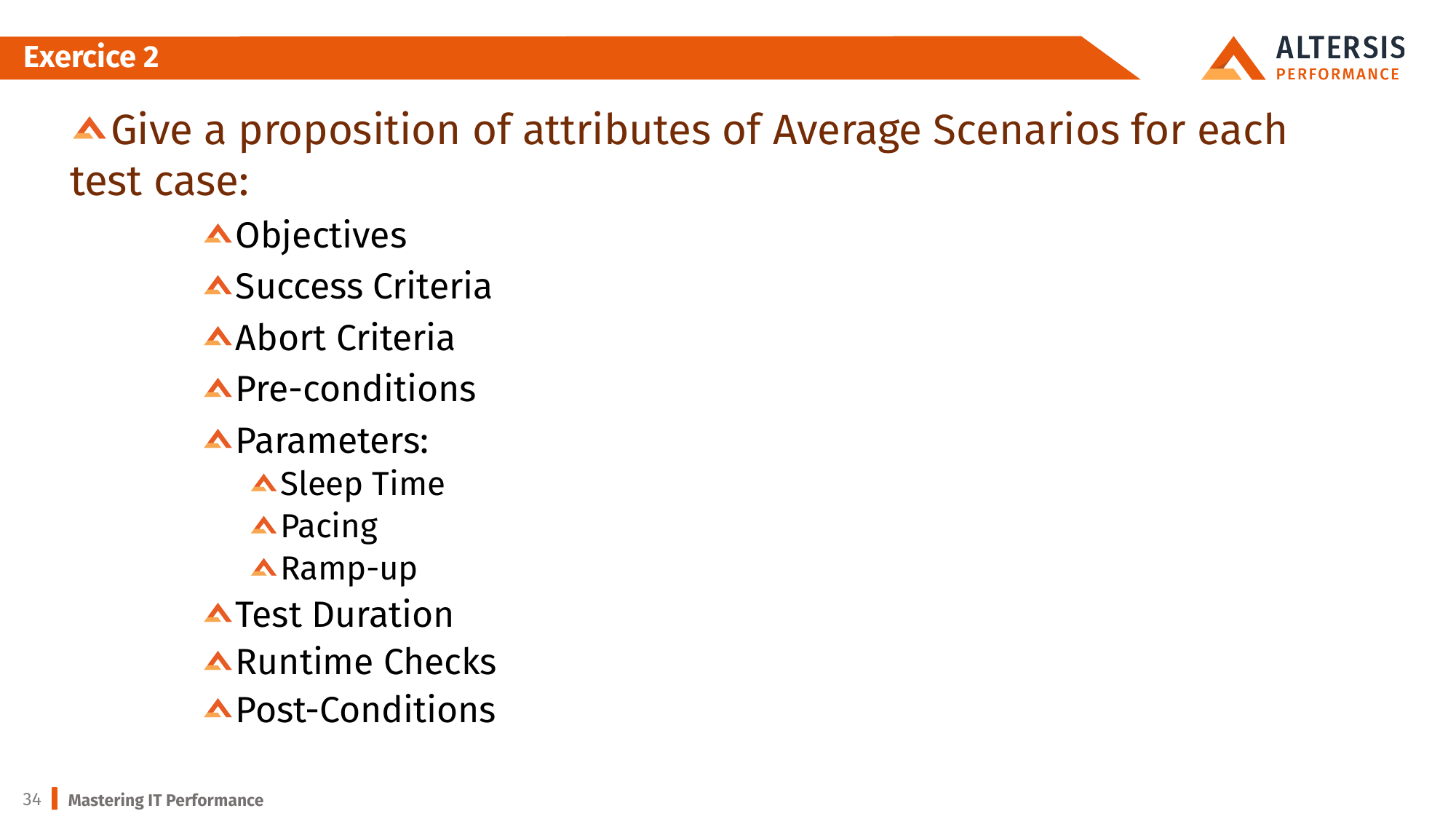

# Exercice 2
Give a proposition of attributes of Average Scenarios for each  test case:
Objectives
Success Criteria
Abort Criteria
Pre-conditions
Parameters:
Sleep Time
Pacing
Ramp-up
Test Duration
Runtime Checks
Post-Conditions

Mastering IT Performance